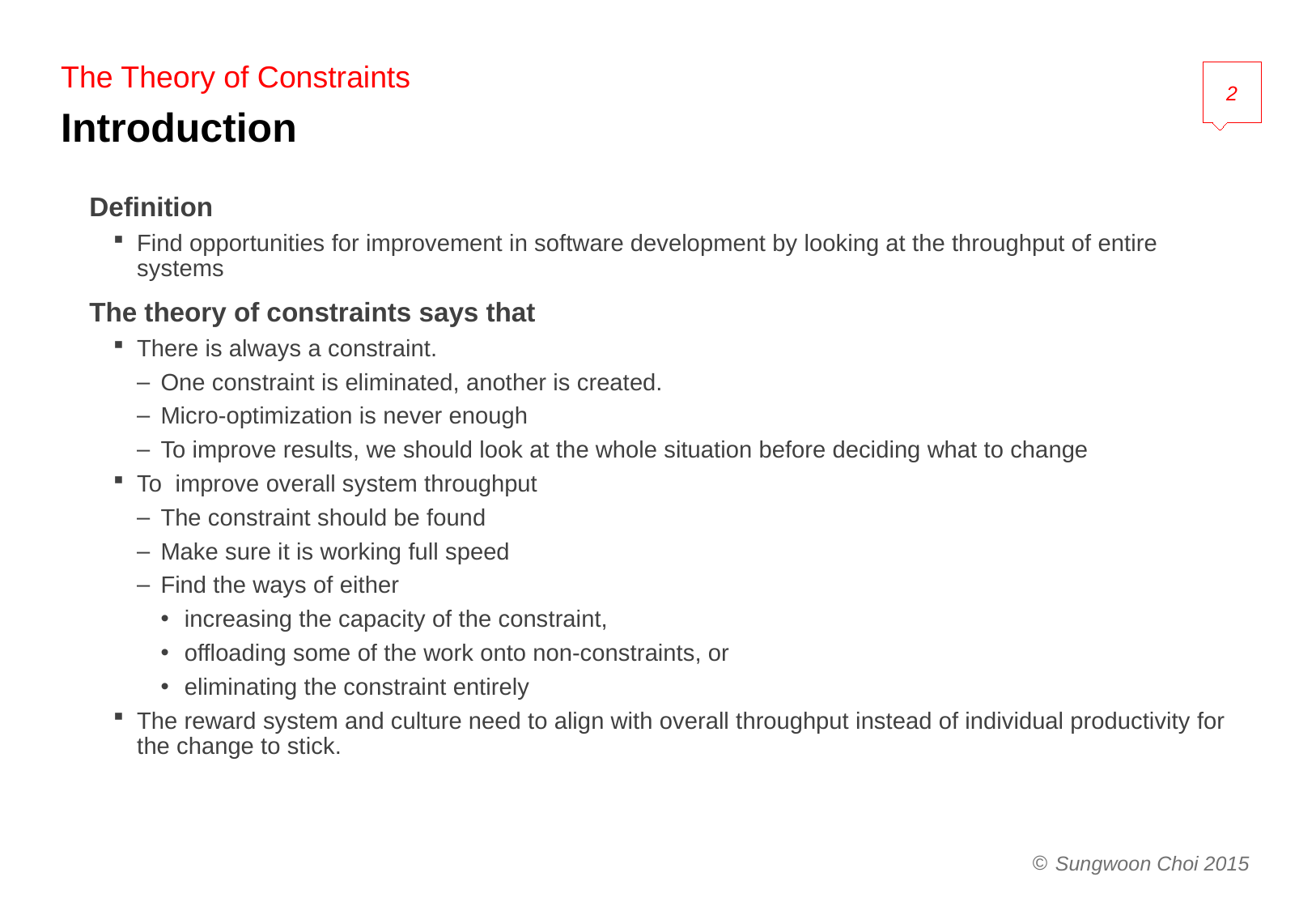

The Theory of Constraints
2
# Introduction
Definition
Find opportunities for improvement in software development by looking at the throughput of entire systems
The theory of constraints says that
There is always a constraint.
One constraint is eliminated, another is created.
Micro-optimization is never enough
To improve results, we should look at the whole situation before deciding what to change
To  improve overall system throughput
The constraint should be found
Make sure it is working full speed
Find the ways of either
increasing the capacity of the constraint,
offloading some of the work onto non-constraints, or
eliminating the constraint entirely
The reward system and culture need to align with overall throughput instead of individual productivity for the change to stick.
Sungwoon Choi 2015